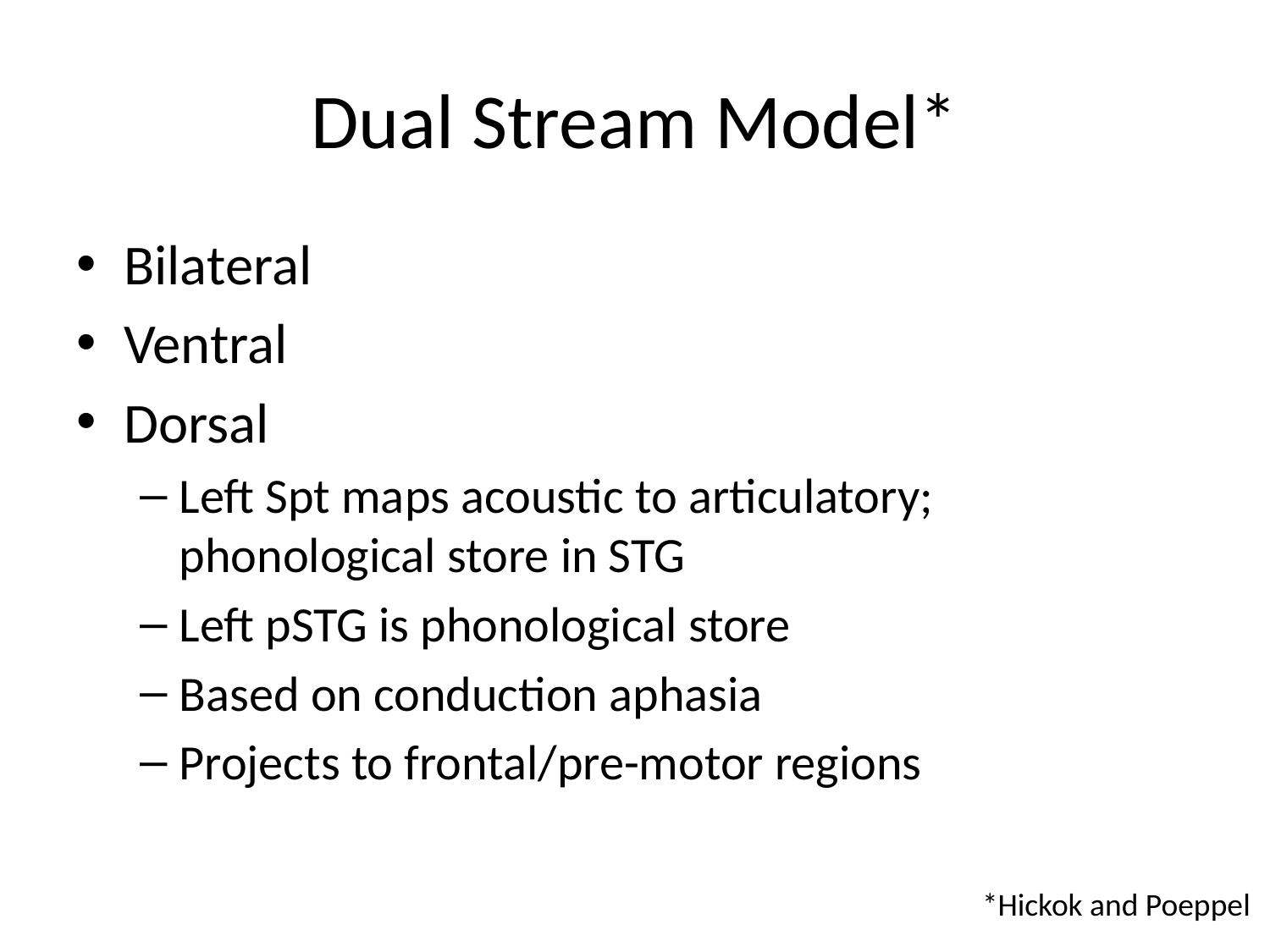

# Dual Stream Model*
Bilateral
Ventral
Dorsal
Left Spt maps acoustic to articulatory; phonological store in STG
Left pSTG is phonological store
Based on conduction aphasia
Projects to frontal/pre-motor regions

*Hickok and Poeppel